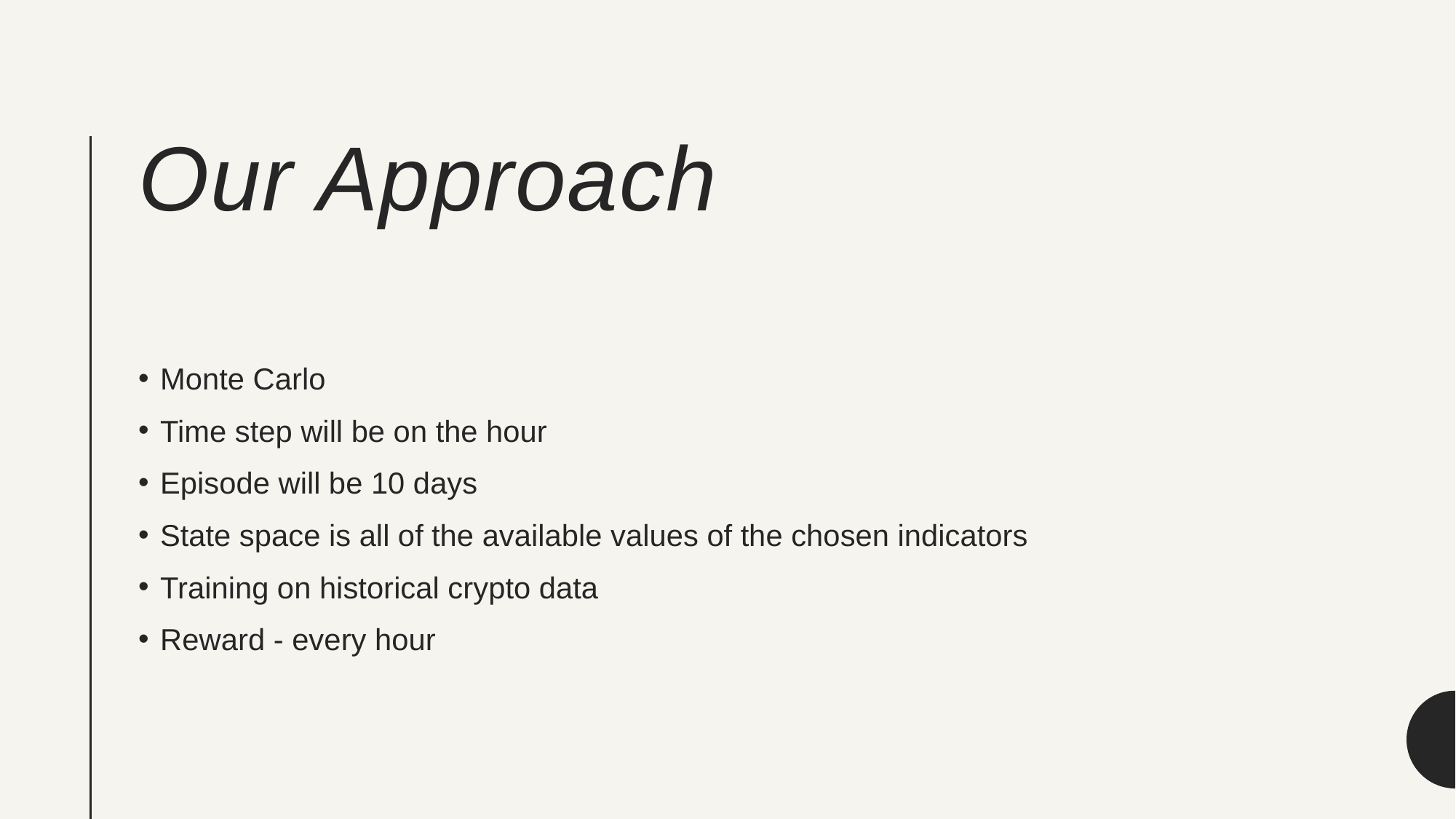

# Our Approach
Monte Carlo
Time step will be on the hour
Episode will be 10 days
State space is all of the available values of the chosen indicators
Training on historical crypto data
Reward - every hour